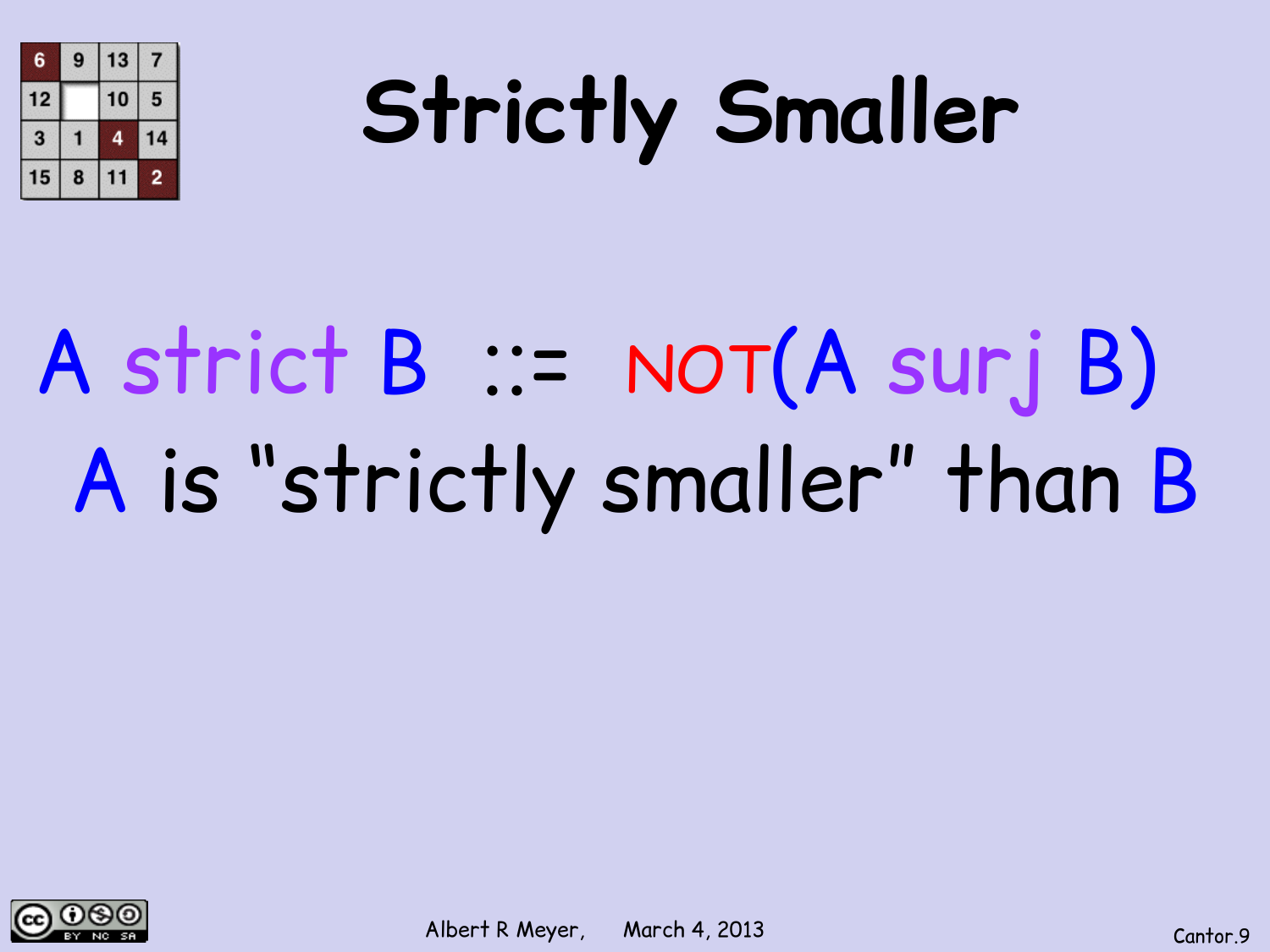

# Strictly Smaller
A strict B  ::=  NOT(A surj B)
A is “strictly smaller” than B